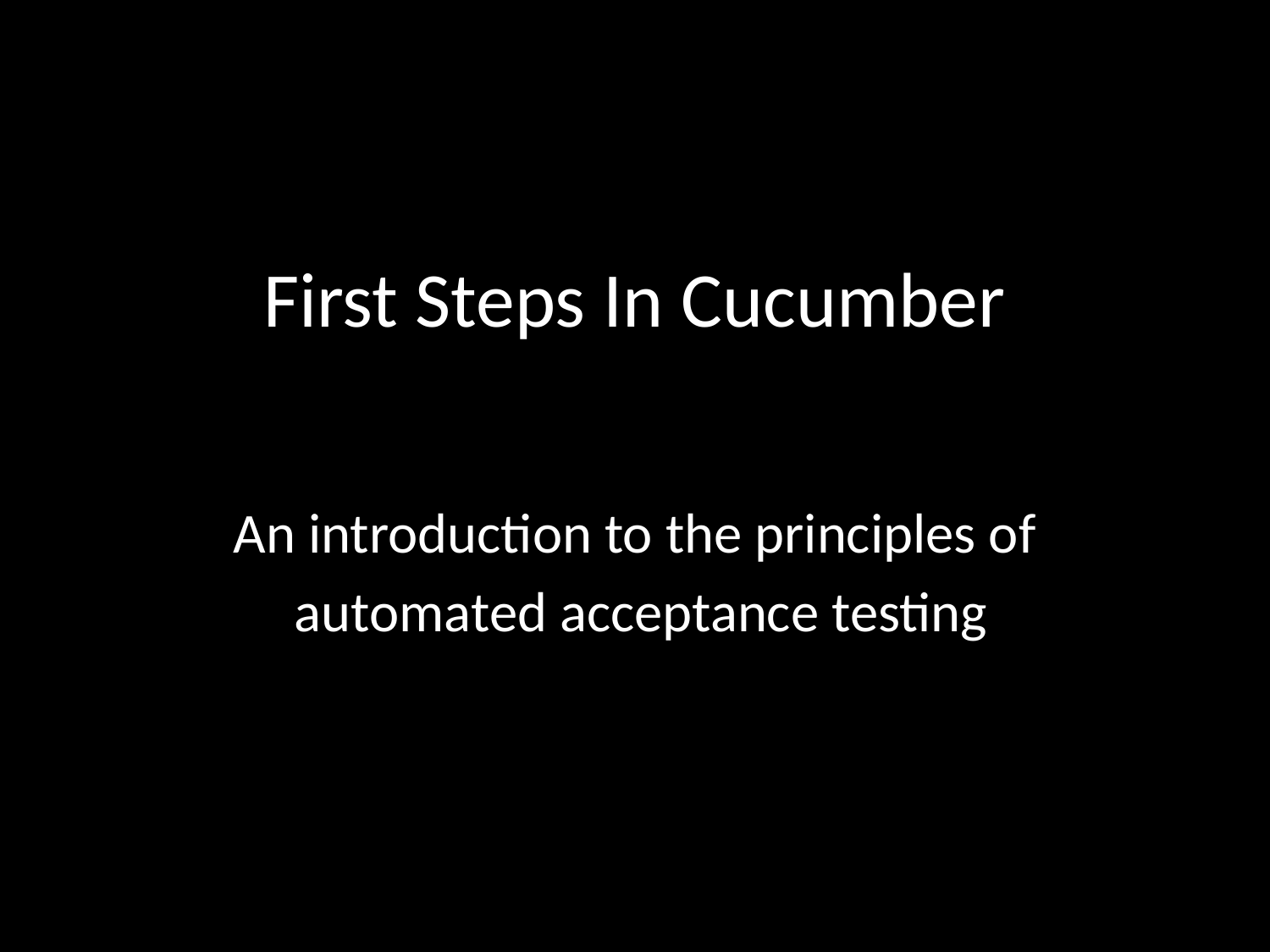

# First Steps In Cucumber
An introduction to the principles of
 automated acceptance testing